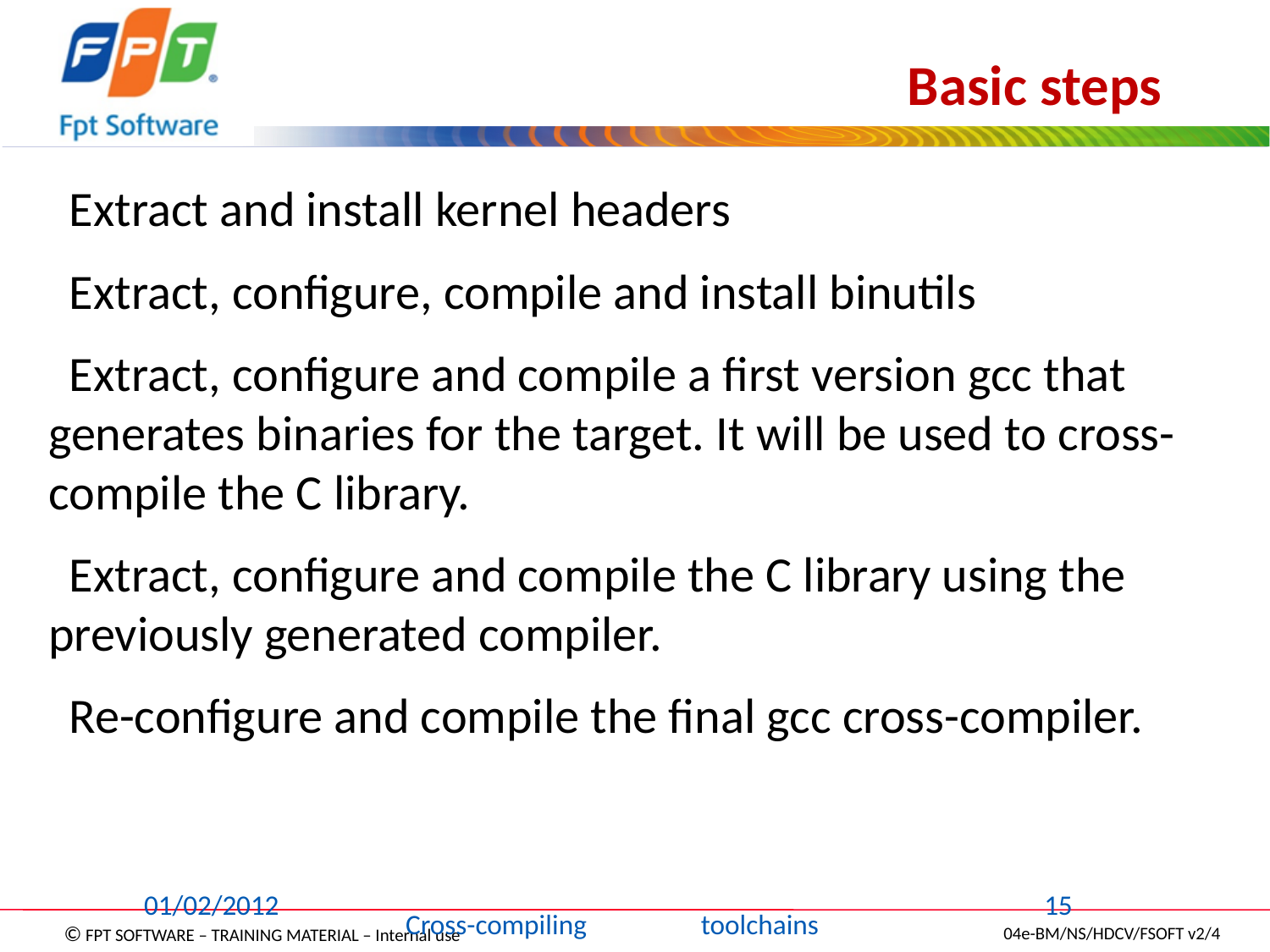

Basic steps
Extract and install kernel headers
Extract, configure, compile and install binutils
Extract, configure and compile a first version gcc that generates binaries for the target. It will be used to cross-compile the C library.
Extract, configure and compile the C library using the previously generated compiler.
Re-configure and compile the final gcc cross-compiler.
01/02/2012
15
Cross-compiling                  toolchains